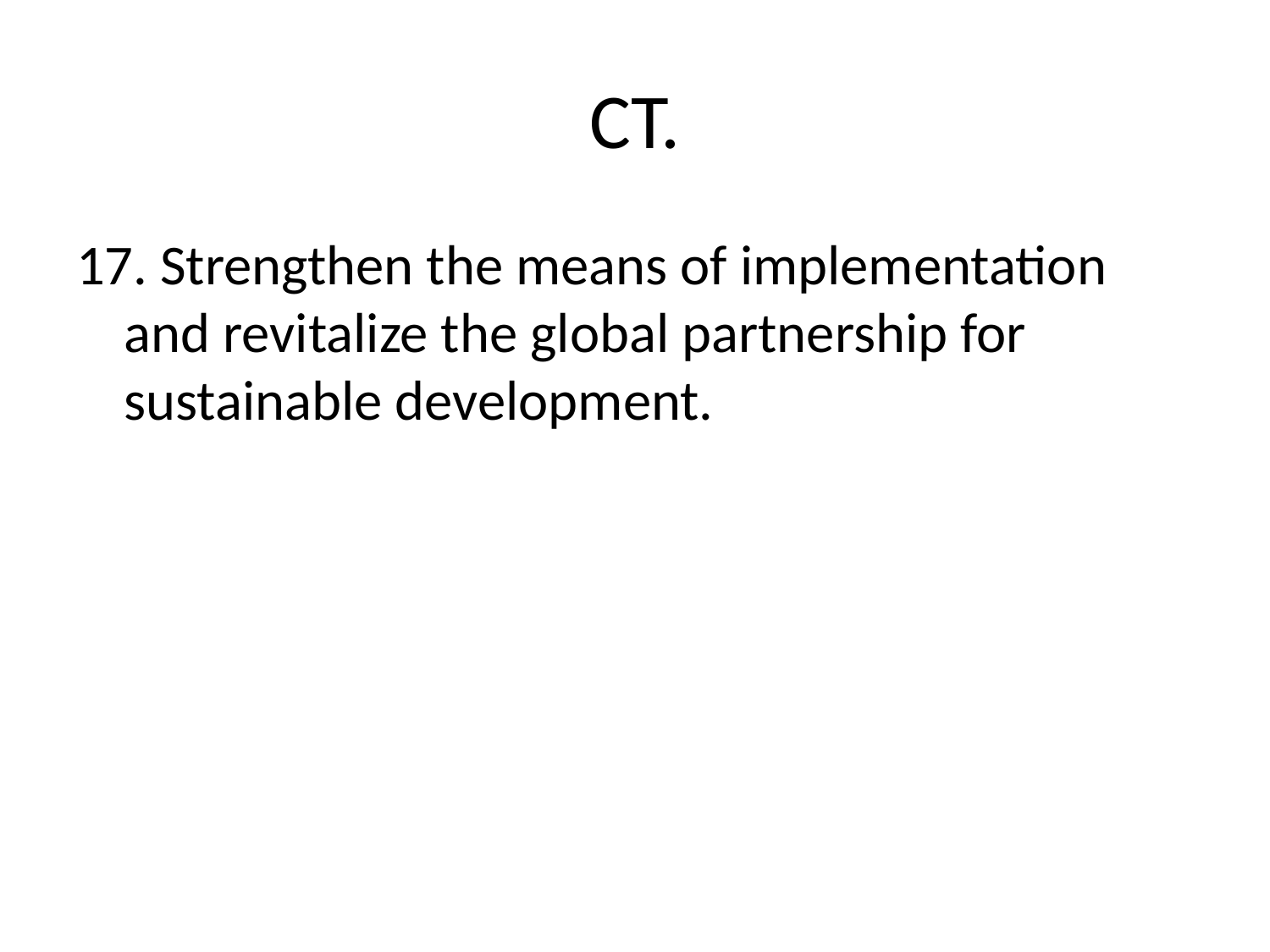

# CT.
17. Strengthen the means of implementation and revitalize the global partnership for sustainable development.